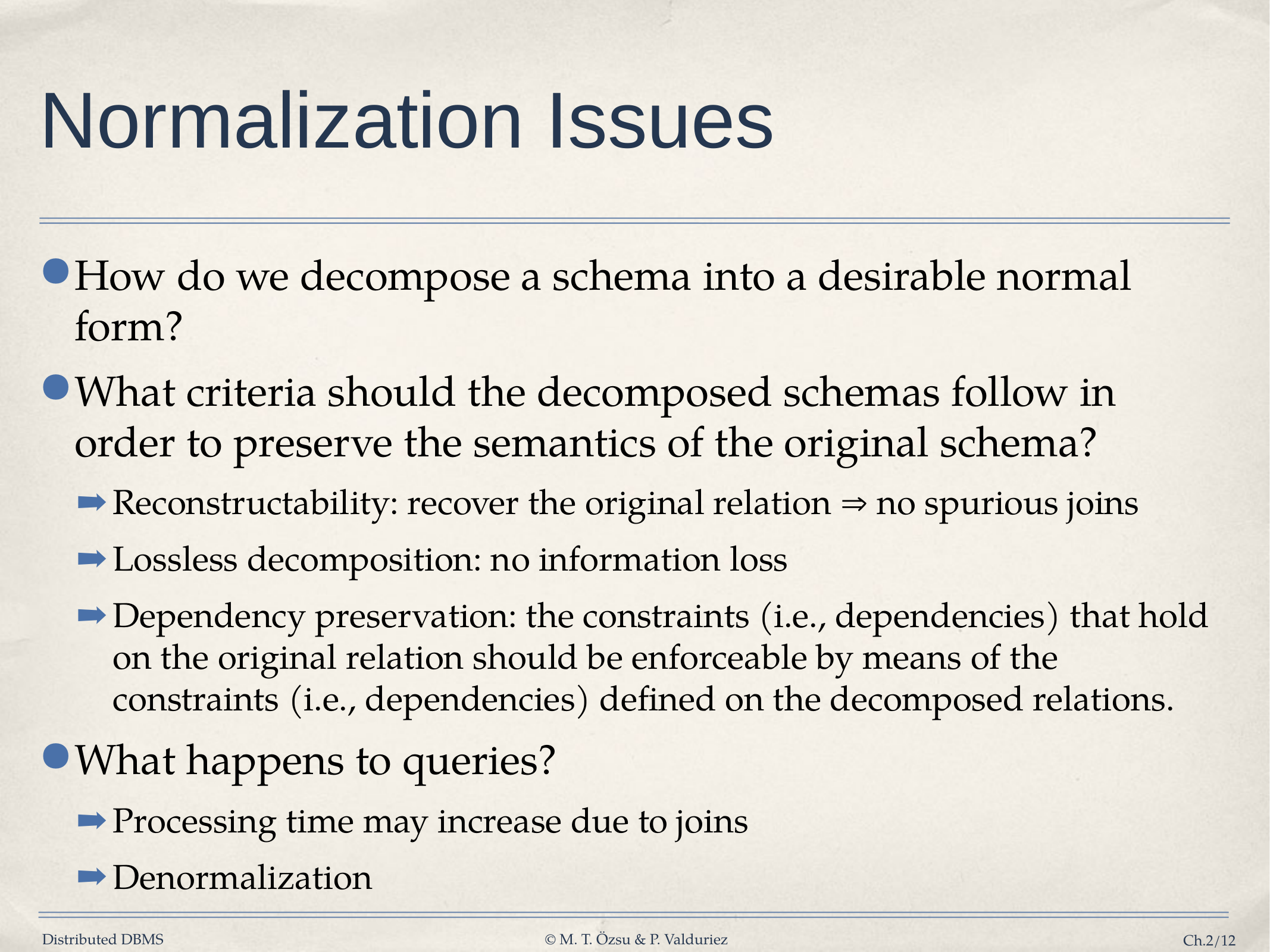

# Normalization Issues
How do we decompose a schema into a desirable normal form?
What criteria should the decomposed schemas follow in order to preserve the semantics of the original schema?
Reconstructability: recover the original relation ⇒ no spurious joins
Lossless decomposition: no information loss
Dependency preservation: the constraints (i.e., dependencies) that hold on the original relation should be enforceable by means of the constraints (i.e., dependencies) defined on the decomposed relations.
What happens to queries?
Processing time may increase due to joins
Denormalization